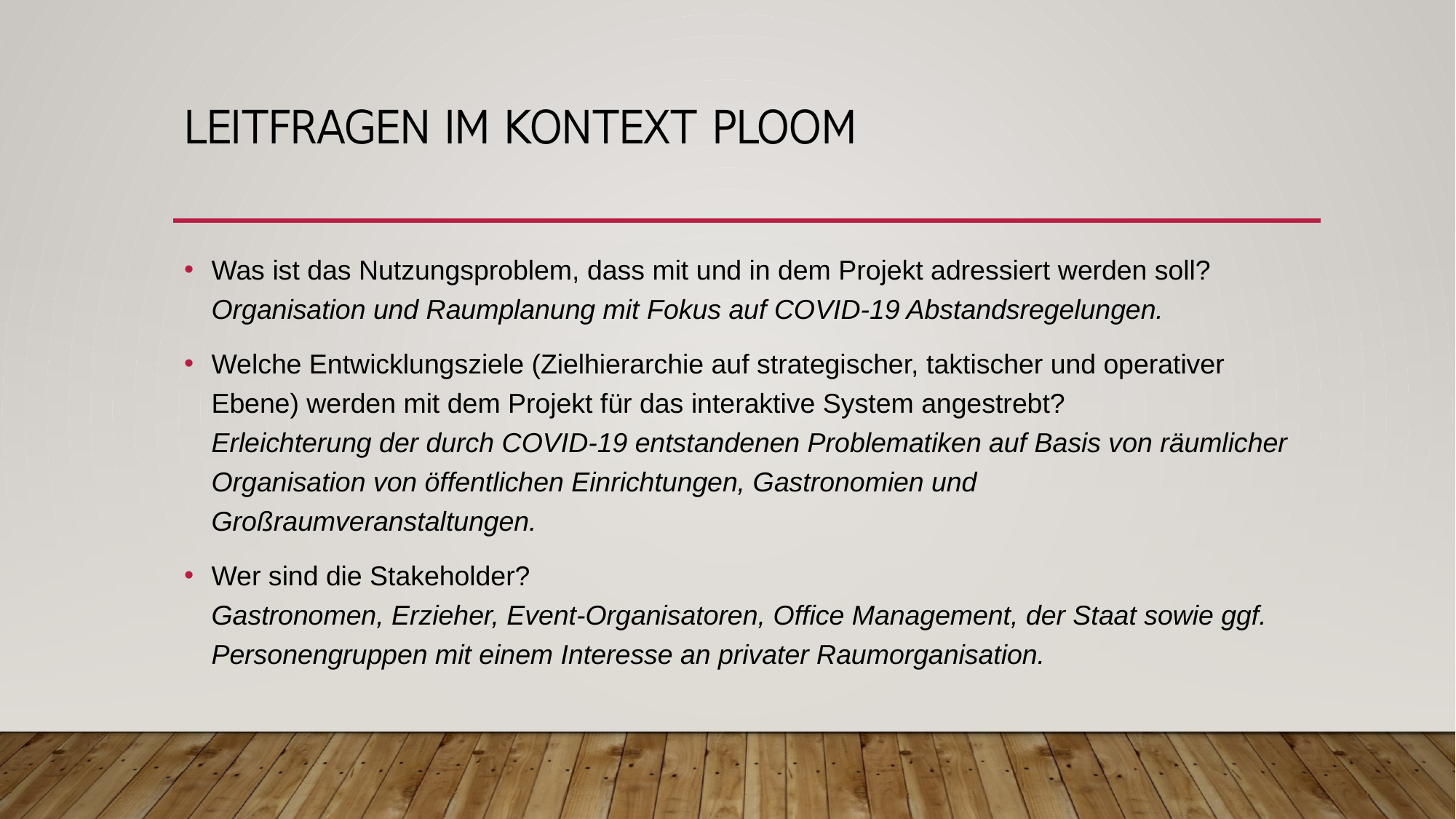

# Leitfragen im Kontext Ploom
Was ist das Nutzungsproblem, dass mit und in dem Projekt adressiert werden soll?
Organisation und Raumplanung mit Fokus auf COVID-19 Abstandsregelungen.
Welche Entwicklungsziele (Zielhierarchie auf strategischer, taktischer und operativer Ebene) werden mit dem Projekt für das interaktive System angestrebt?
Erleichterung der durch COVID-19 entstandenen Problematiken auf Basis von räumlicher Organisation von öffentlichen Einrichtungen, Gastronomien und Großraumveranstaltungen.
Wer sind die Stakeholder?
Gastronomen, Erzieher, Event-Organisatoren, Office Management, der Staat sowie ggf. Personengruppen mit einem Interesse an privater Raumorganisation.